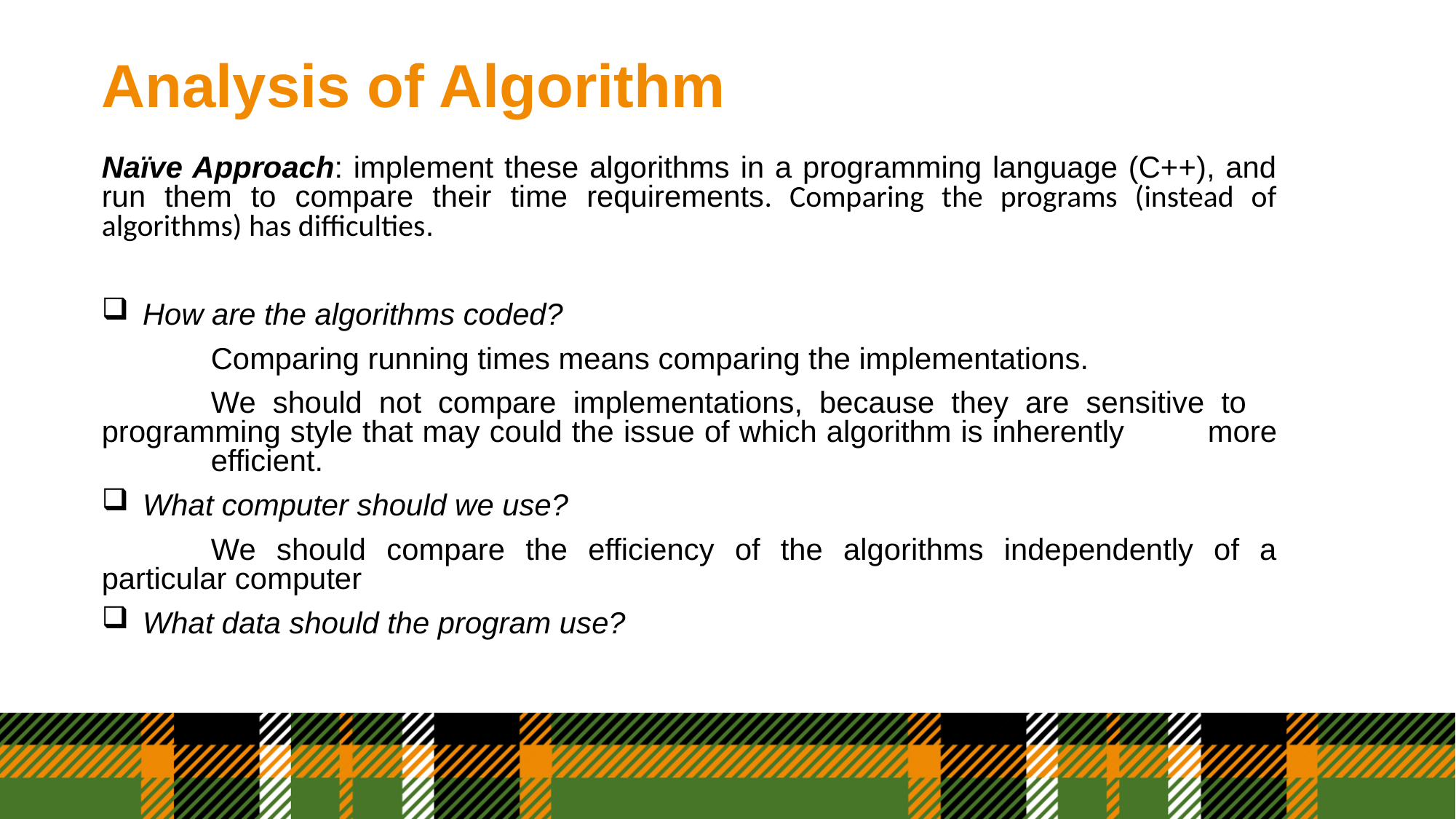

# Analysis of Algorithm
Naïve Approach: implement these algorithms in a programming language (C++), and run them to compare their time requirements. Comparing the programs (instead of algorithms) has difficulties.

How are the algorithms coded?
      	Comparing running times means comparing the implementations.
	We should not compare implementations, because they are sensitive to 	programming style that may could the issue of which algorithm is inherently 	more 	efficient.
What computer should we use?
	We should compare the efficiency of the algorithms independently of a particular computer
What data should the program use?